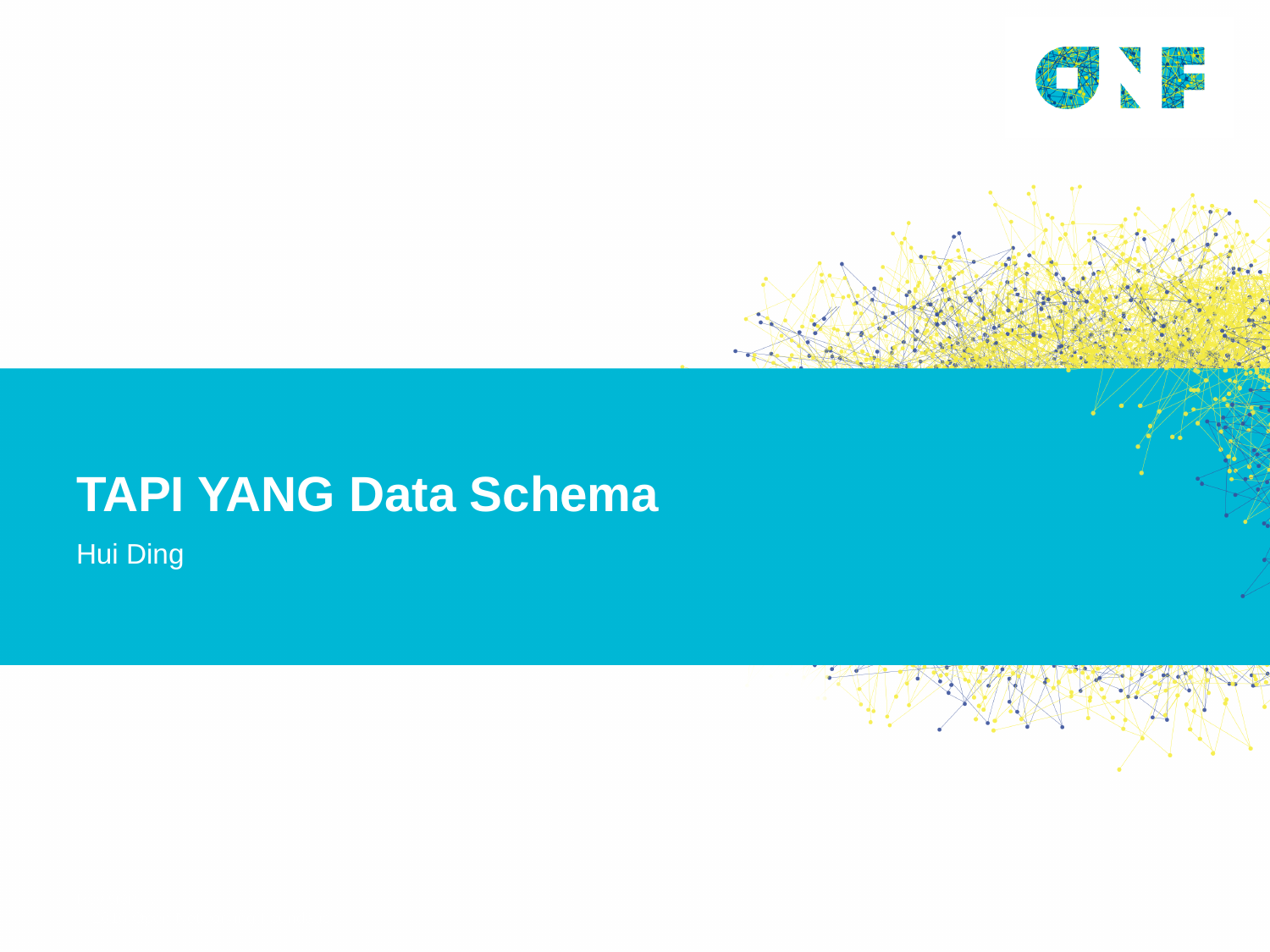

# TAPI YANG Data Schema
Hui Ding
57